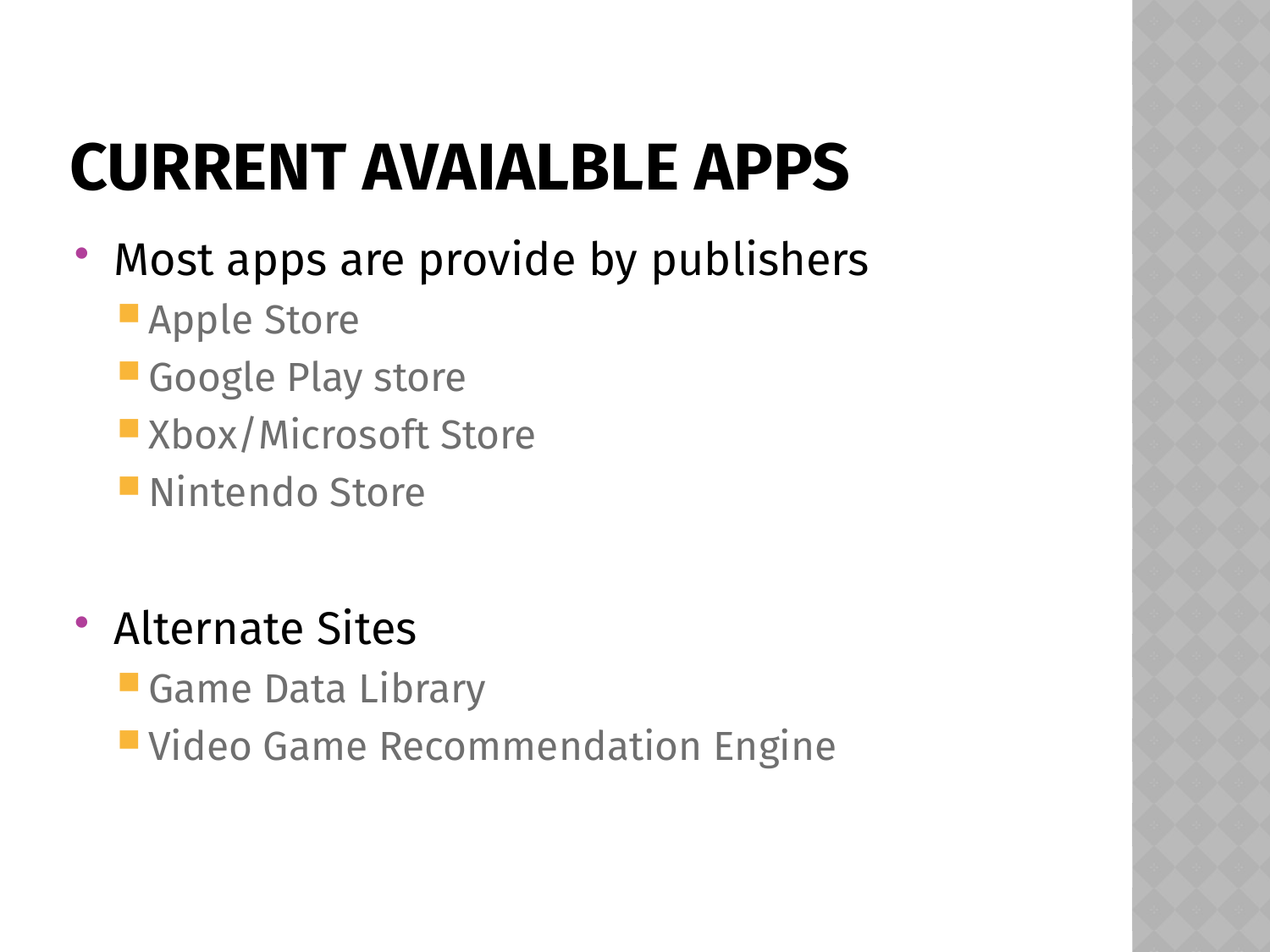

# Current avaialble ApPs
Most apps are provide by publishers
Apple Store
Google Play store
Xbox/Microsoft Store
Nintendo Store

Alternate Sites
Game Data Library
Video Game Recommendation Engine